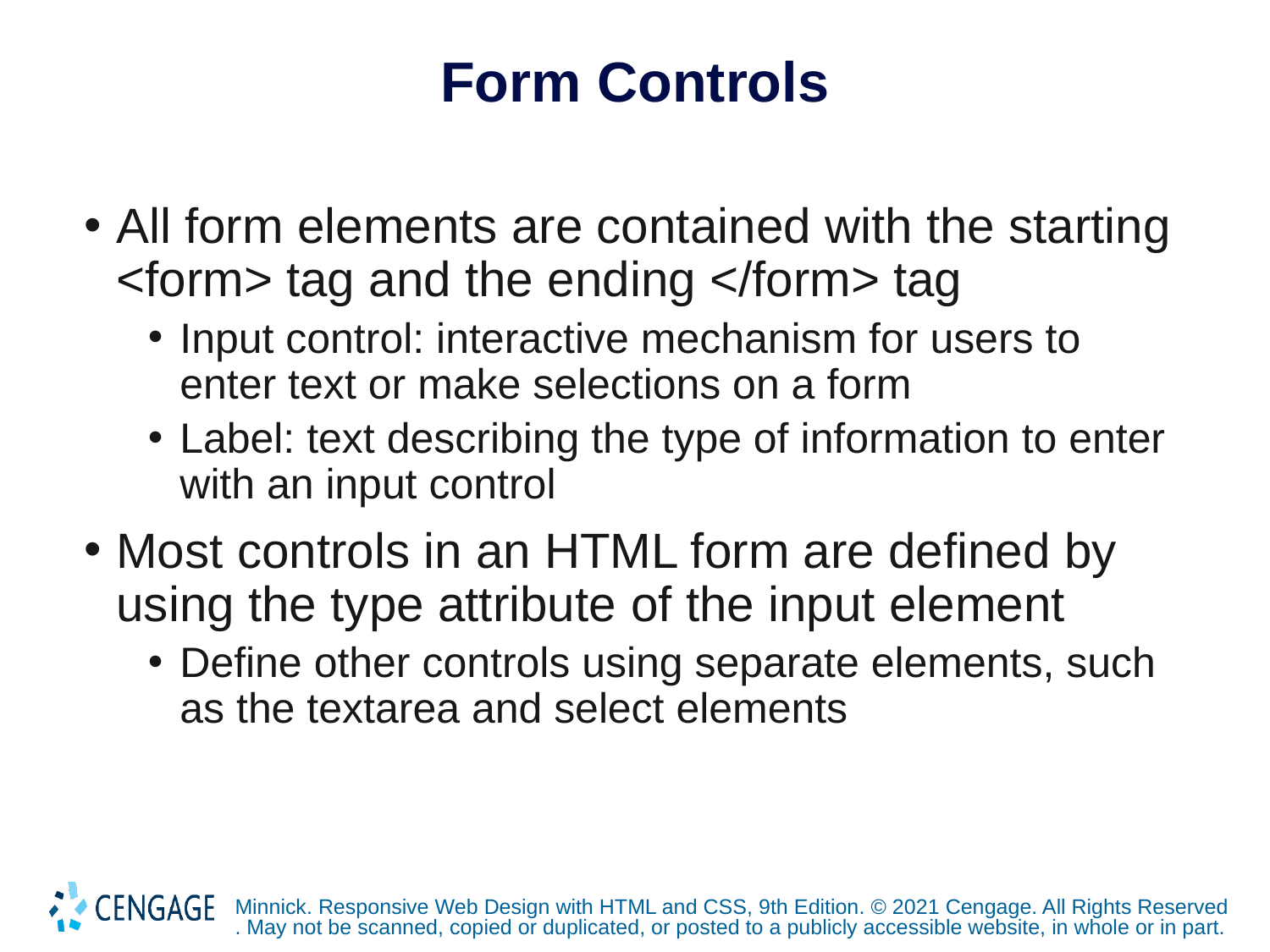

# Form Controls
All form elements are contained with the starting <form> tag and the ending </form> tag
Input control: interactive mechanism for users to enter text or make selections on a form
Label: text describing the type of information to enter with an input control
Most controls in an HTML form are defined by using the type attribute of the input element
Define other controls using separate elements, such as the textarea and select elements

Minnick. Responsive Web Design with HTML and CSS, 9th Edition. © 2021 Cengage. All Rights Reserved. May not be scanned, copied or duplicated, or posted to a publicly accessible website, in whole or in part.